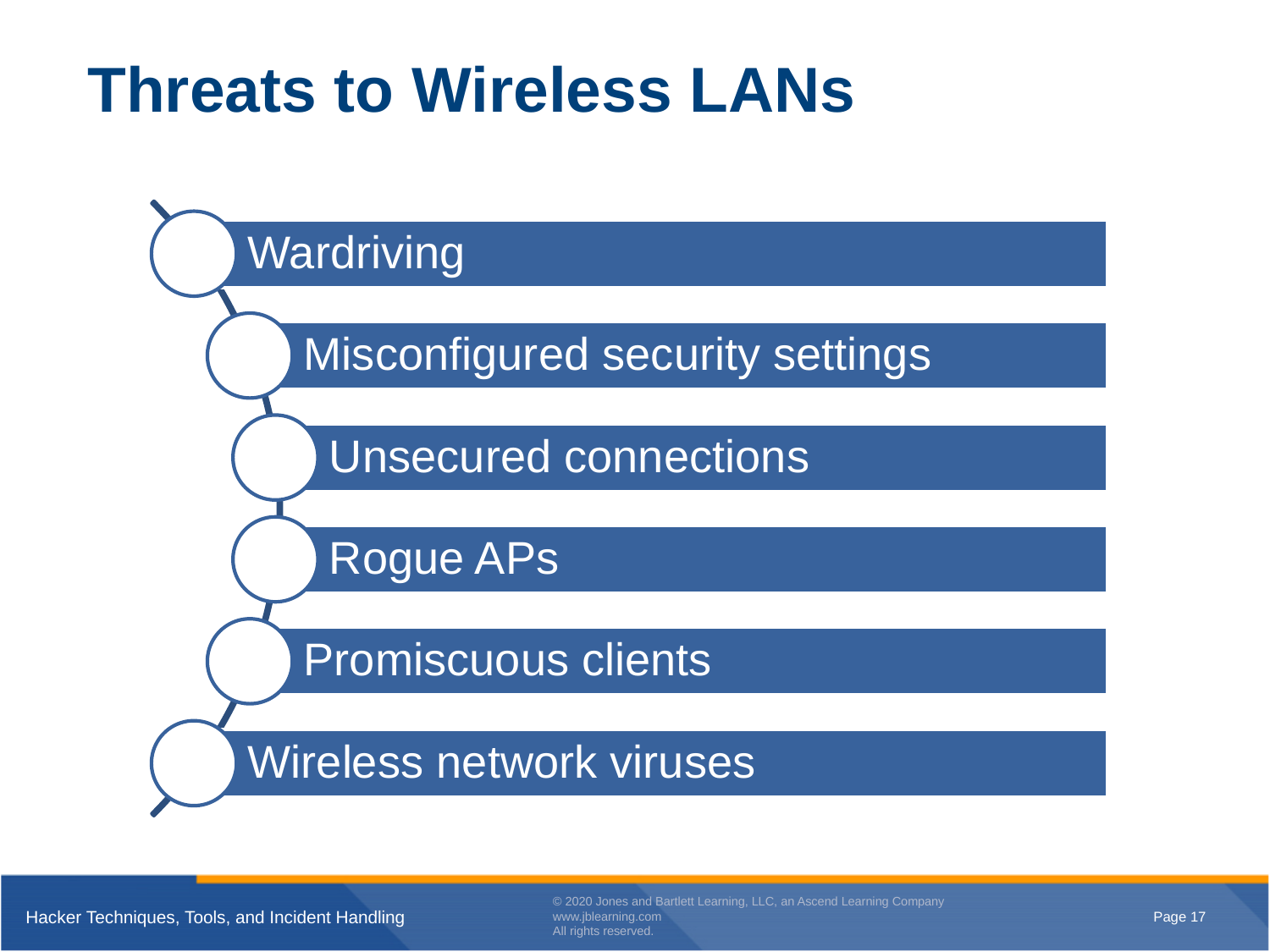

# Threats to Wireless LANs
Wardriving
Misconfigured security settings
Unsecured connections
Rogue APs
Promiscuous clients
Wireless network viruses